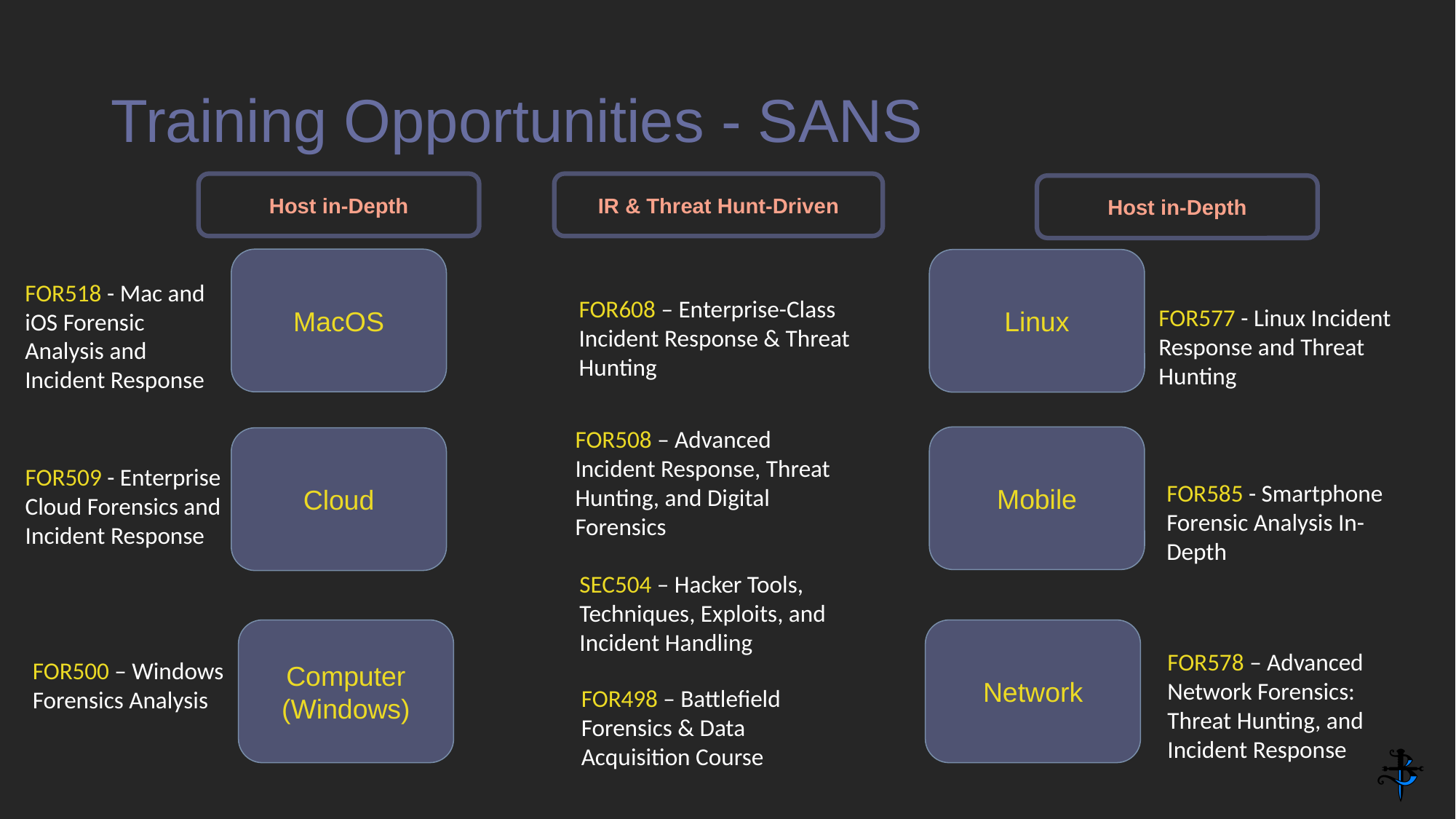

# Training Opportunities - SANS
Host in-Depth
IR & Threat Hunt-Driven
Host in-Depth
MacOS
Linux
FOR518 - Mac and iOS Forensic Analysis and Incident Response
FOR608 – Enterprise-Class Incident Response & Threat Hunting
FOR577 - Linux Incident Response and Threat Hunting
FOR508 – Advanced Incident Response, Threat Hunting, and Digital Forensics
Mobile
Cloud
FOR509 - Enterprise Cloud Forensics and Incident Response
FOR585 - Smartphone Forensic Analysis In-Depth
SEC504 – Hacker Tools, Techniques, Exploits, and Incident Handling
Computer (Windows)
Network
FOR578 – Advanced Network Forensics: Threat Hunting, and Incident Response
FOR500 – Windows Forensics Analysis
FOR498 – Battlefield Forensics & Data Acquisition Course